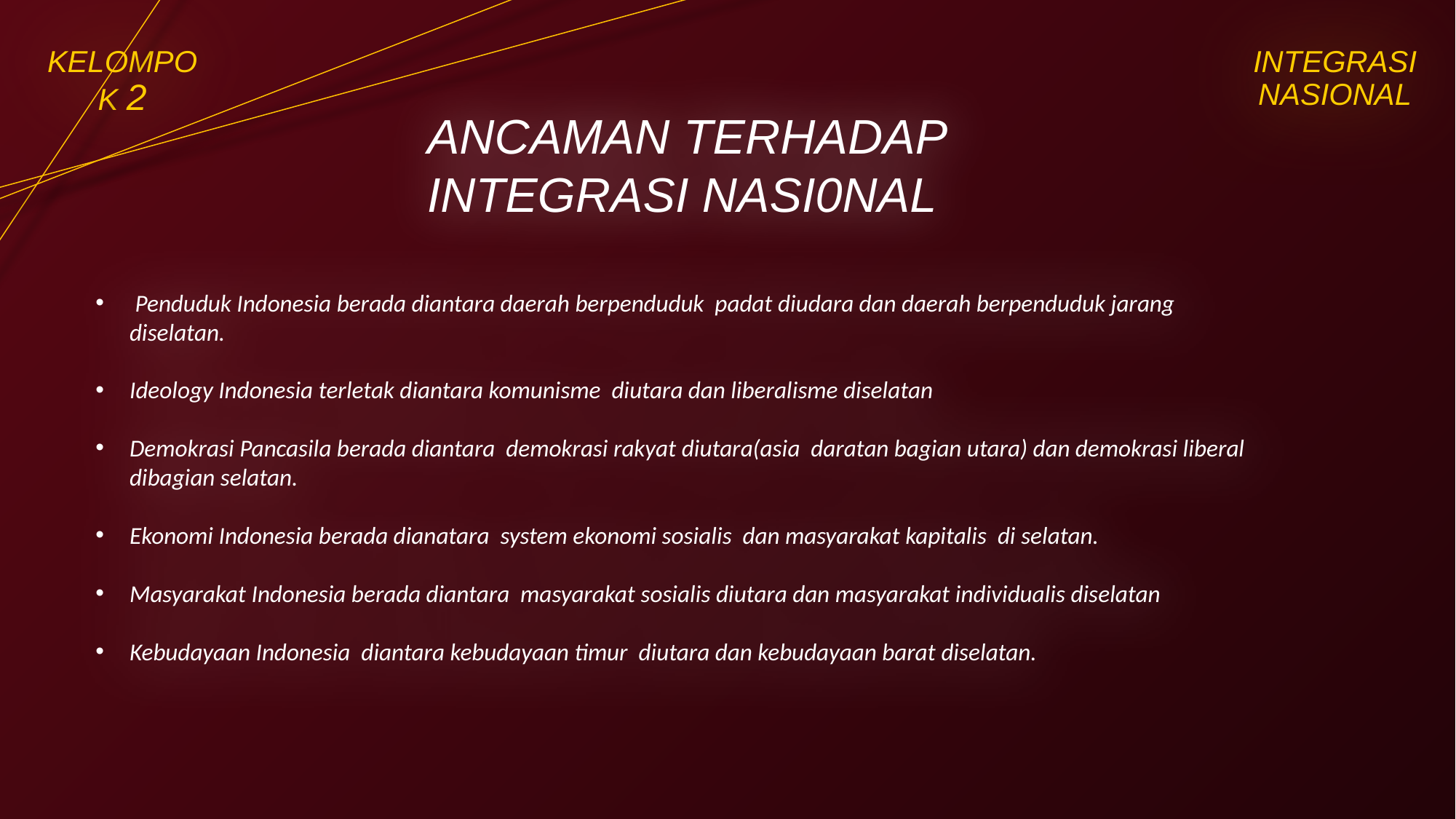

KELOMPOK 2
INTEGRASI NASIONAL
ANCAMAN TERHADAP INTEGRASI NASI0NAL
 Penduduk Indonesia berada diantara daerah berpenduduk  padat diudara dan daerah berpenduduk jarang      diselatan.

Ideology Indonesia terletak diantara komunisme  diutara dan liberalisme diselatan

Demokrasi Pancasila berada diantara  demokrasi rakyat diutara(asia  daratan bagian utara) dan demokrasi liberal dibagian selatan.

Ekonomi Indonesia berada dianatara  system ekonomi sosialis  dan masyarakat kapitalis  di selatan.

Masyarakat Indonesia berada diantara  masyarakat sosialis diutara dan masyarakat individualis diselatan

Kebudayaan Indonesia  diantara kebudayaan timur  diutara dan kebudayaan barat diselatan.